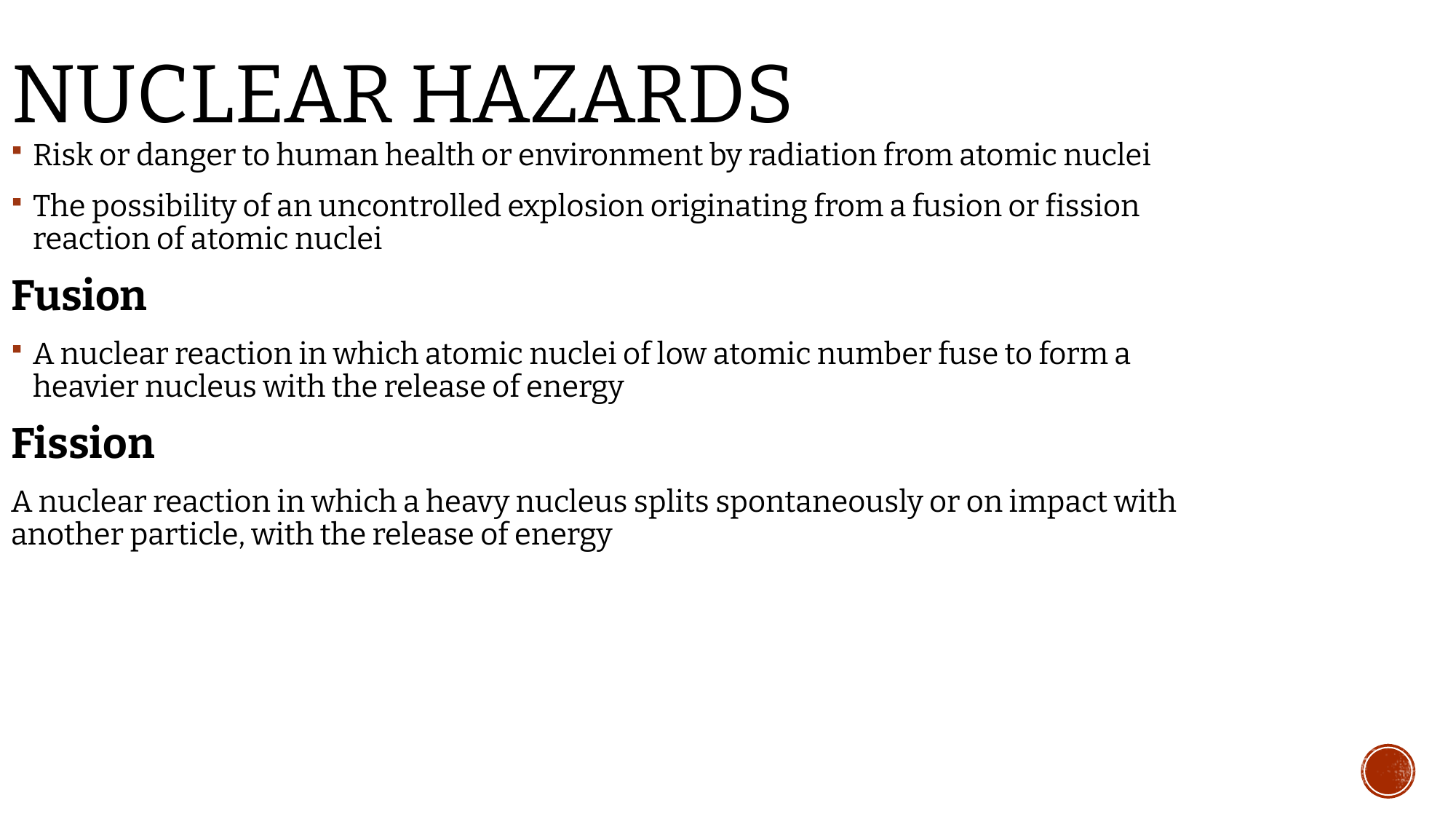

# Nuclear hazards
Risk or danger to human health or environment by radiation from atomic nuclei
The possibility of an uncontrolled explosion originating from a fusion or fission reaction of atomic nuclei
Fusion
A nuclear reaction in which atomic nuclei of low atomic number fuse to form a heavier nucleus with the release of energy
Fission
A nuclear reaction in which a heavy nucleus splits spontaneously or on impact with another particle, with the release of energy